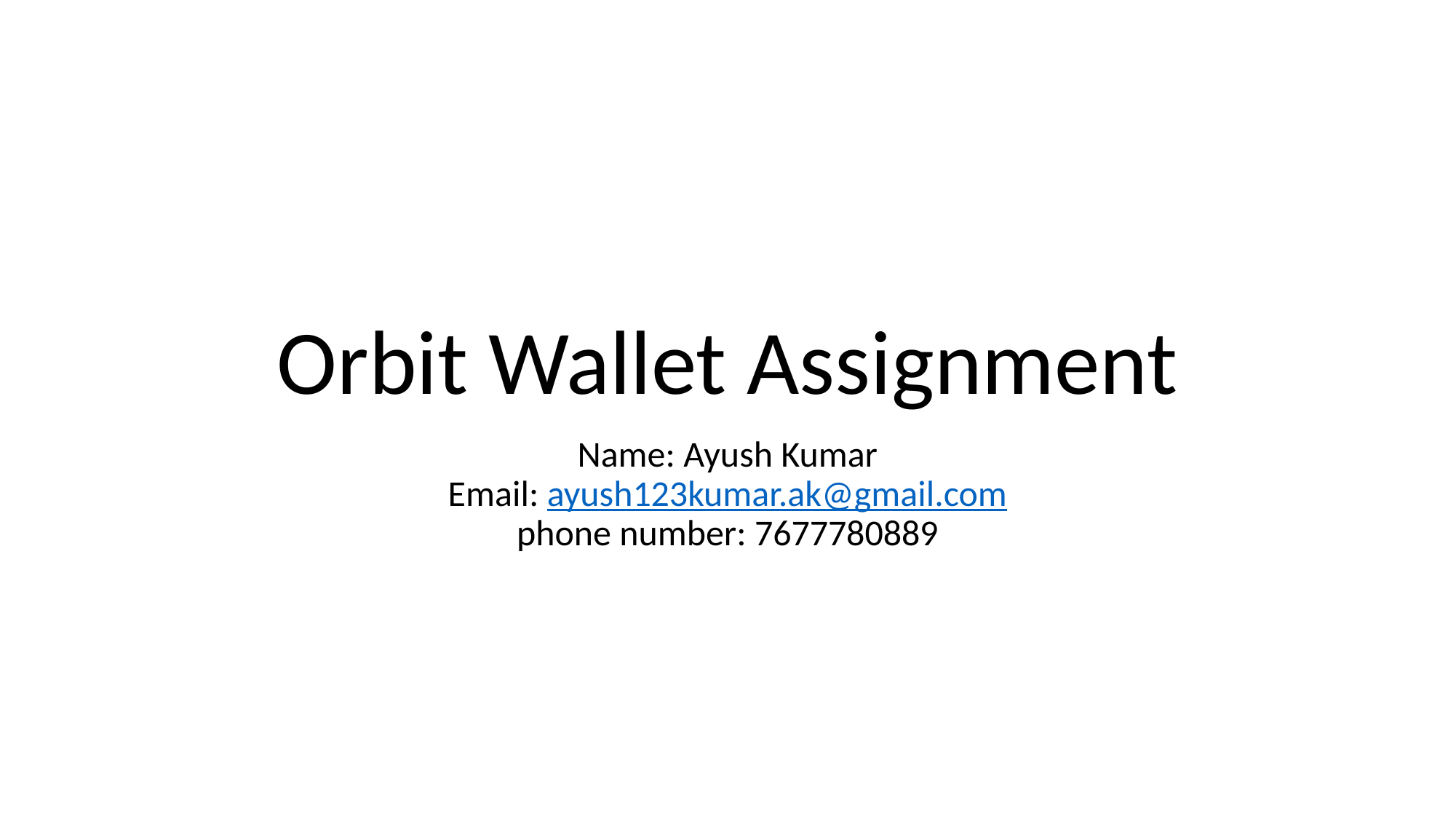

# Orbit Wallet Assignment
Name: Ayush Kumar
Email: ayush123kumar.ak@gmail.com
phone number: 7677780889